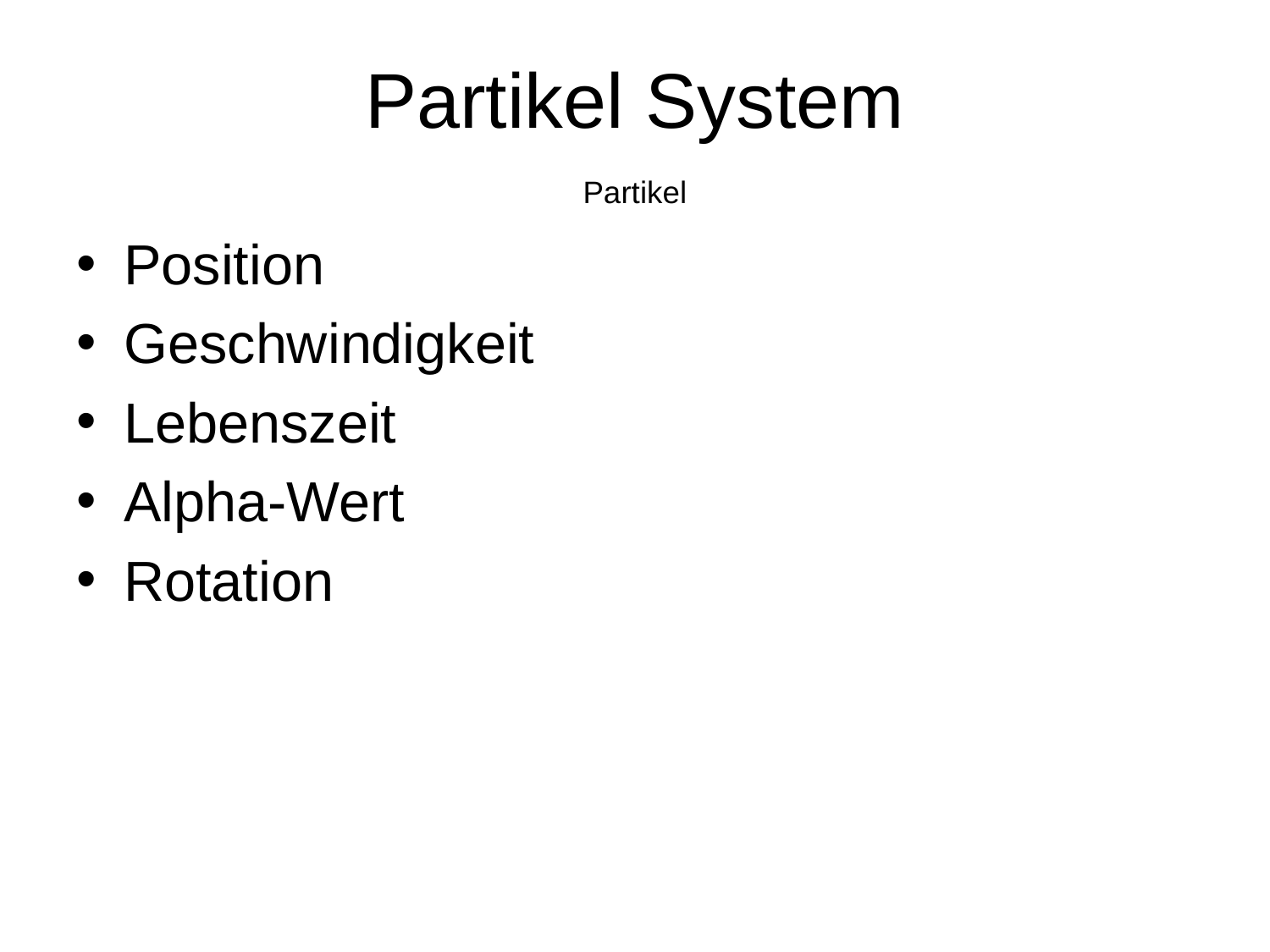

# Partikel System
Partikel
Position
Geschwindigkeit
Lebenszeit
Alpha-Wert
Rotation